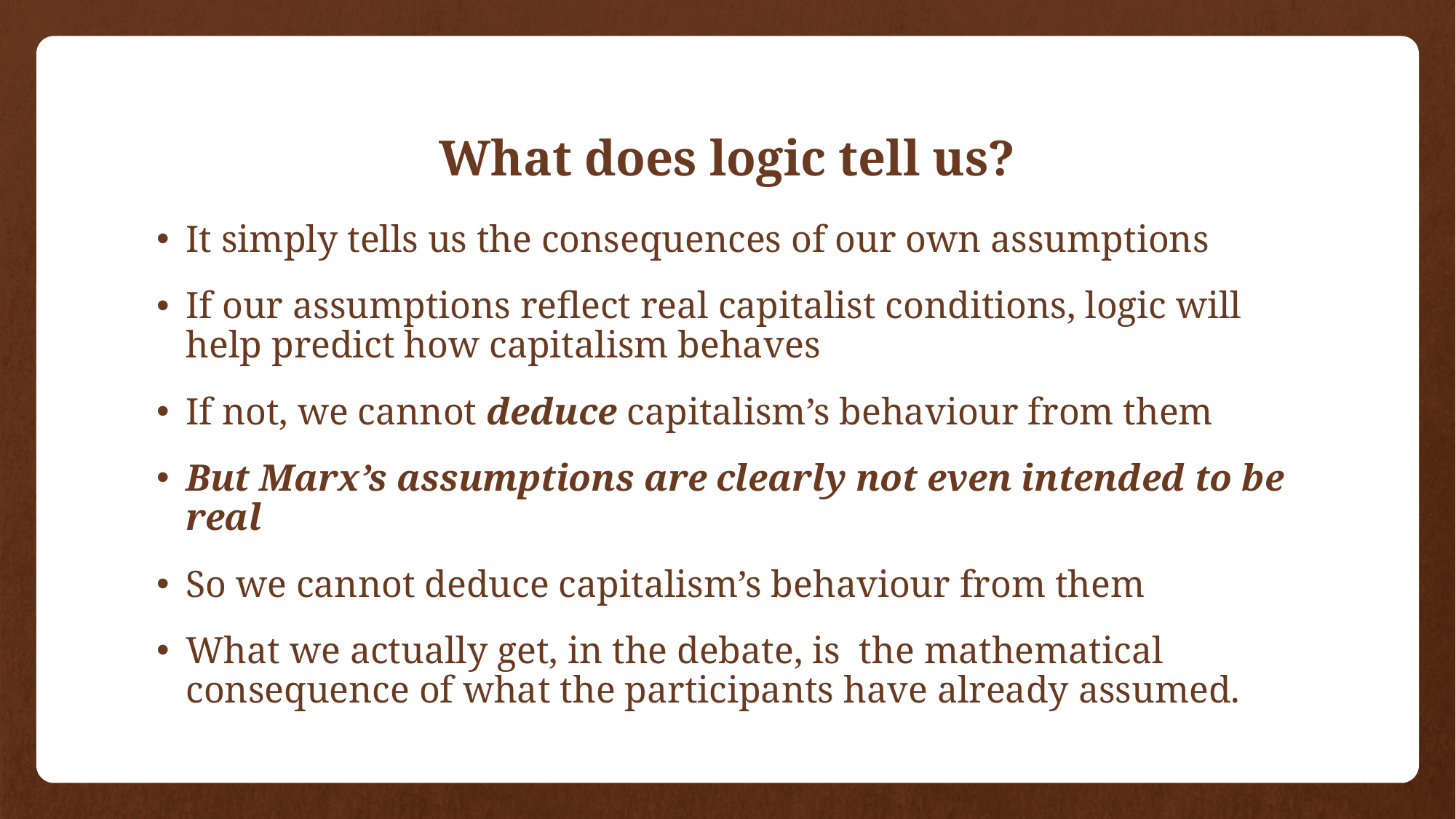

# What does logic tell us?
It simply tells us the consequences of our own assumptions
If our assumptions reflect real capitalist conditions, logic will help predict how capitalism behaves
If not, we cannot deduce capitalism’s behaviour from them
But Marx’s assumptions are clearly not even intended to be real
So we cannot deduce capitalism’s behaviour from them
What we actually get, in the debate, is  the mathematical consequence of what the participants have already assumed.